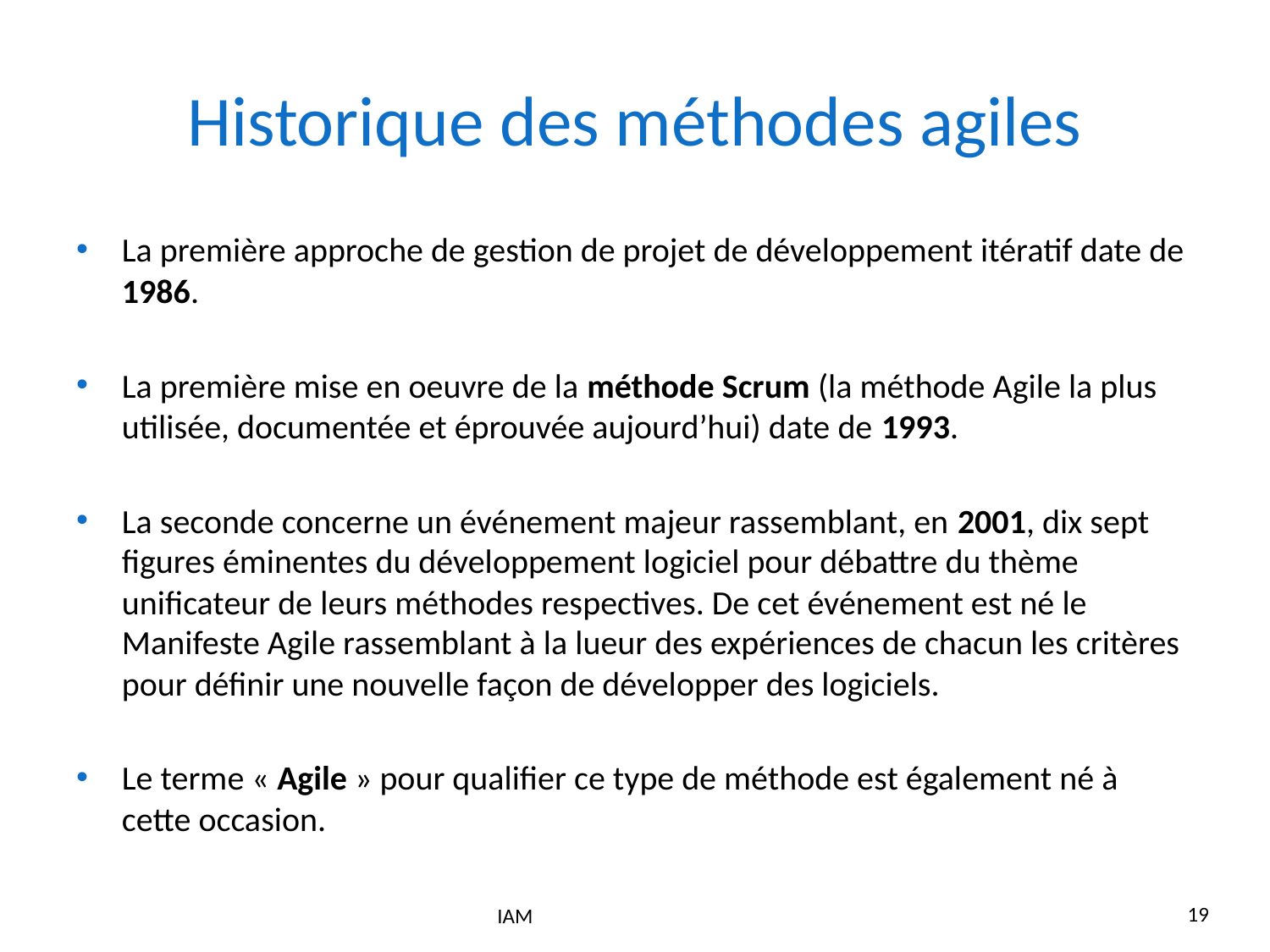

# Historique des méthodes agiles
La première approche de gestion de projet de développement itératif date de 1986.

La première mise en oeuvre de la méthode Scrum (la méthode Agile la plus utilisée, documentée et éprouvée aujourd’hui) date de 1993.

La seconde concerne un événement majeur rassemblant, en 2001, dix sept figures éminentes du développement logiciel pour débattre du thème unificateur de leurs méthodes respectives. De cet événement est né le Manifeste Agile rassemblant à la lueur des expériences de chacun les critères pour définir une nouvelle façon de développer des logiciels.

Le terme « Agile » pour qualifier ce type de méthode est également né à cette occasion.